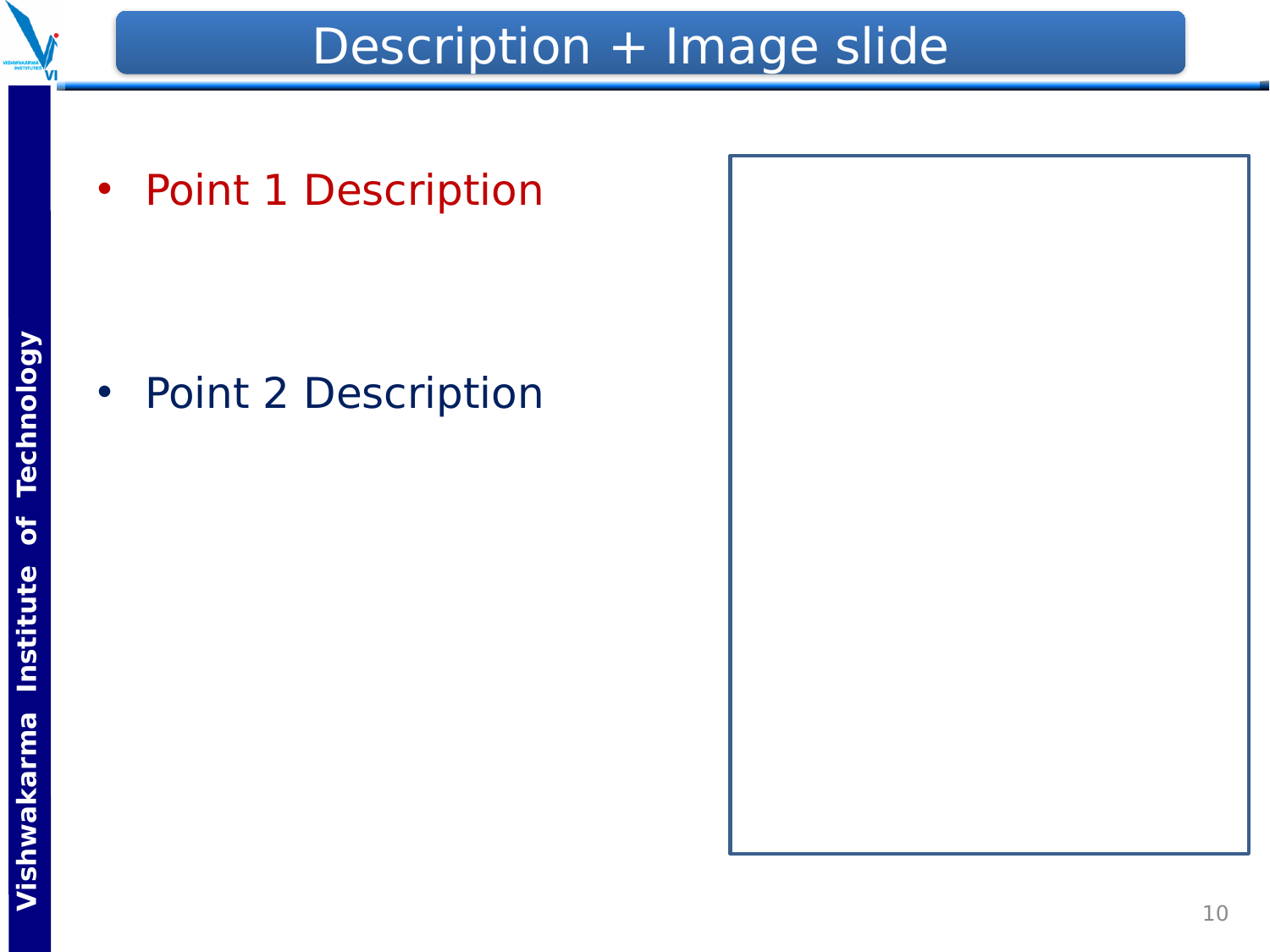

# Description + Image slide
Point 1 Description

Point 2 Description

10